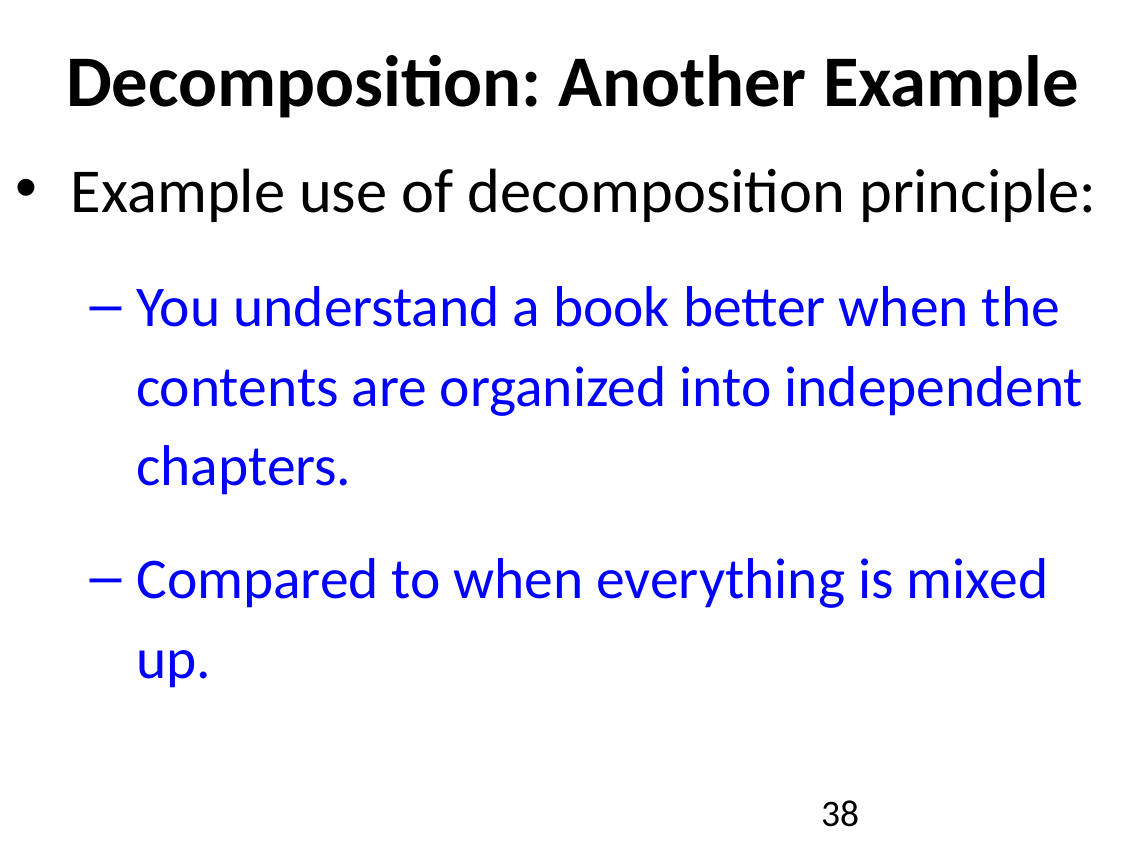

Decomposition: Another Example
Example use of decomposition principle:
You understand a book better when the contents are organized into independent chapters.
Compared to when everything is mixed up.

38